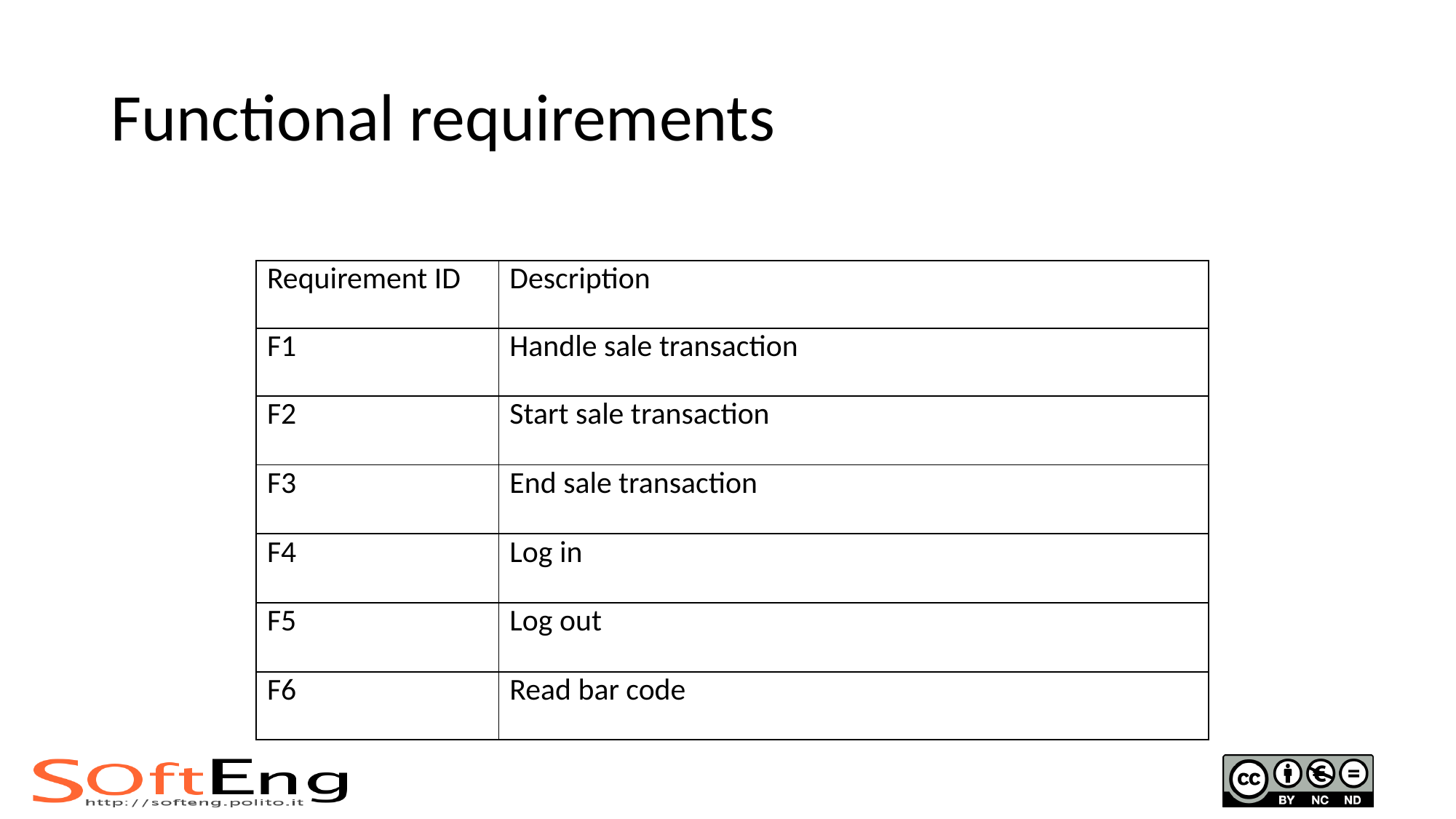

Functional requirements
| Requirement ID | Description |  |
| --- | --- | --- |
| F1 | Handle sale transaction |  |
| F2 | Start sale transaction |  |
| F3 | End sale transaction |  |
| F4 | Log in |  |
| F5 | Log out |  |
| F6 | Read bar code |  |